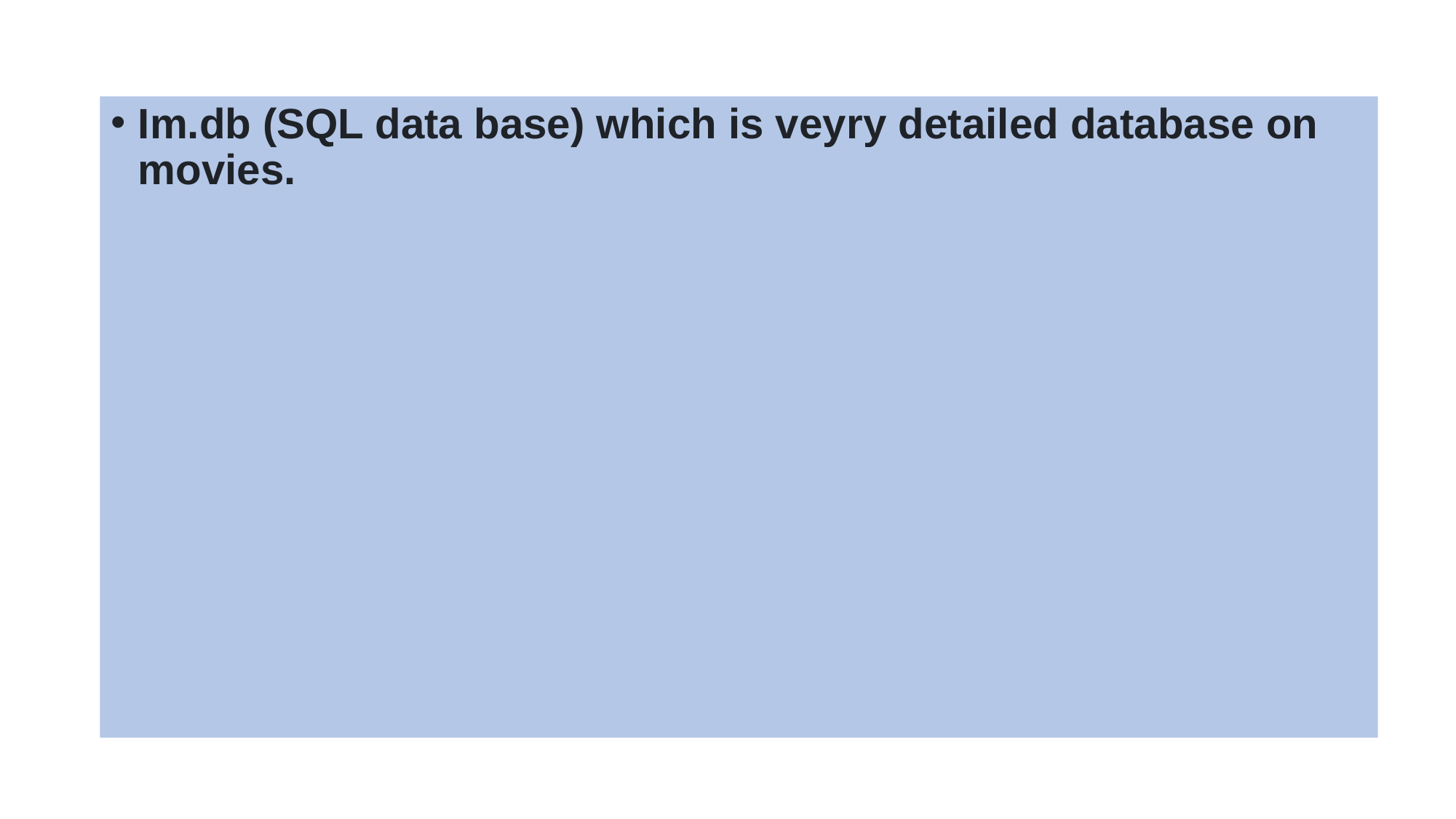

Im.db (SQL data base) which is veyry detailed database on movies.